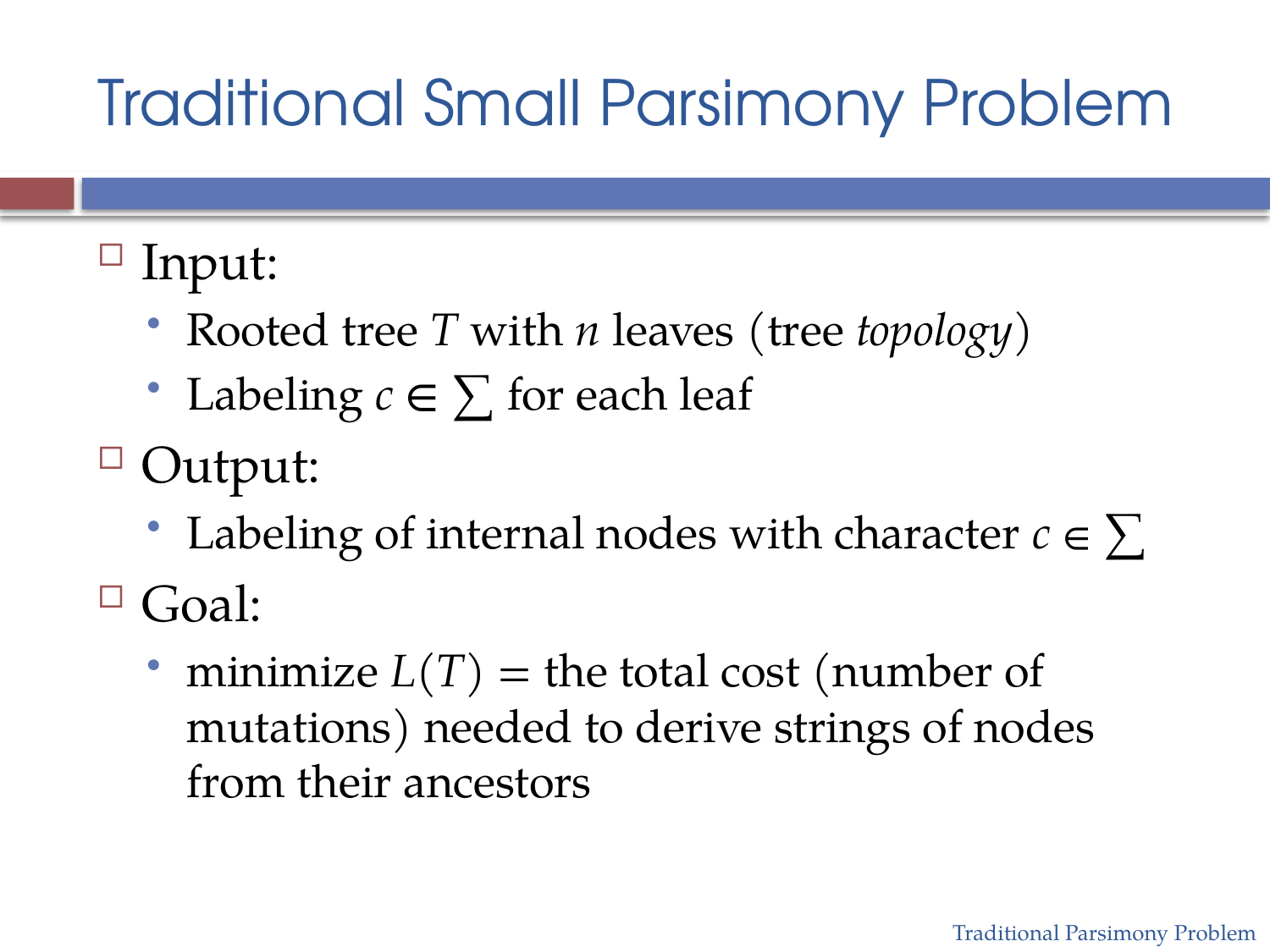

# Traditional Small Parsimony Problem
Input:
Rooted tree T with n leaves (tree topology)
Labeling c ∈ ∑ for each leaf
Output:
Labeling of internal nodes with character c ∈ ∑
Goal:
minimize L(T) = the total cost (number of mutations) needed to derive strings of nodes from their ancestors
Traditional Parsimony Problem